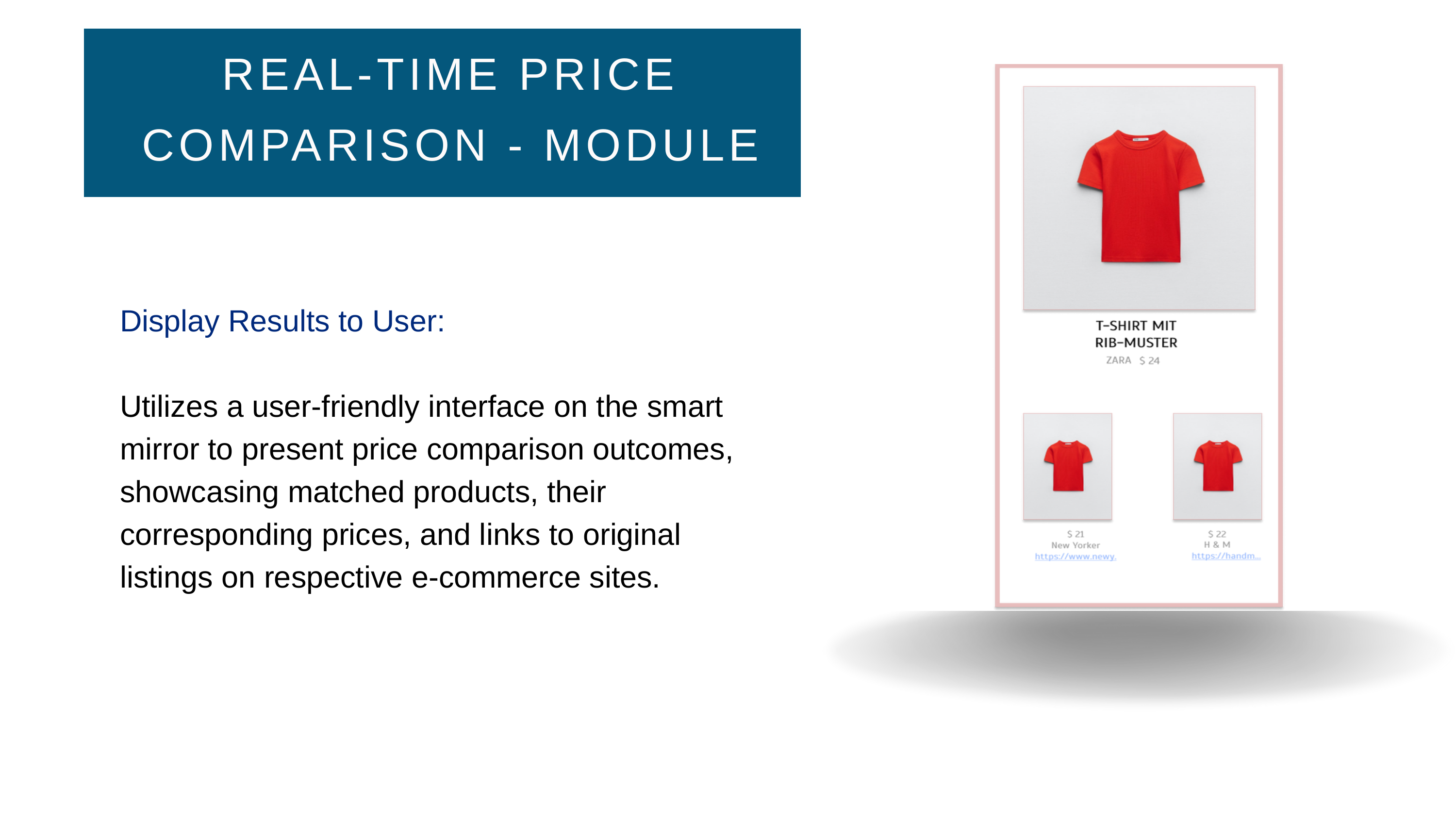

REAL-TIME PRICE COMPARISON - MODULE

Display Results to User:

Utilizes a user-friendly interface on the smart mirror to present price comparison outcomes, showcasing matched products, their corresponding prices, and links to original listings on respective e-commerce sites.